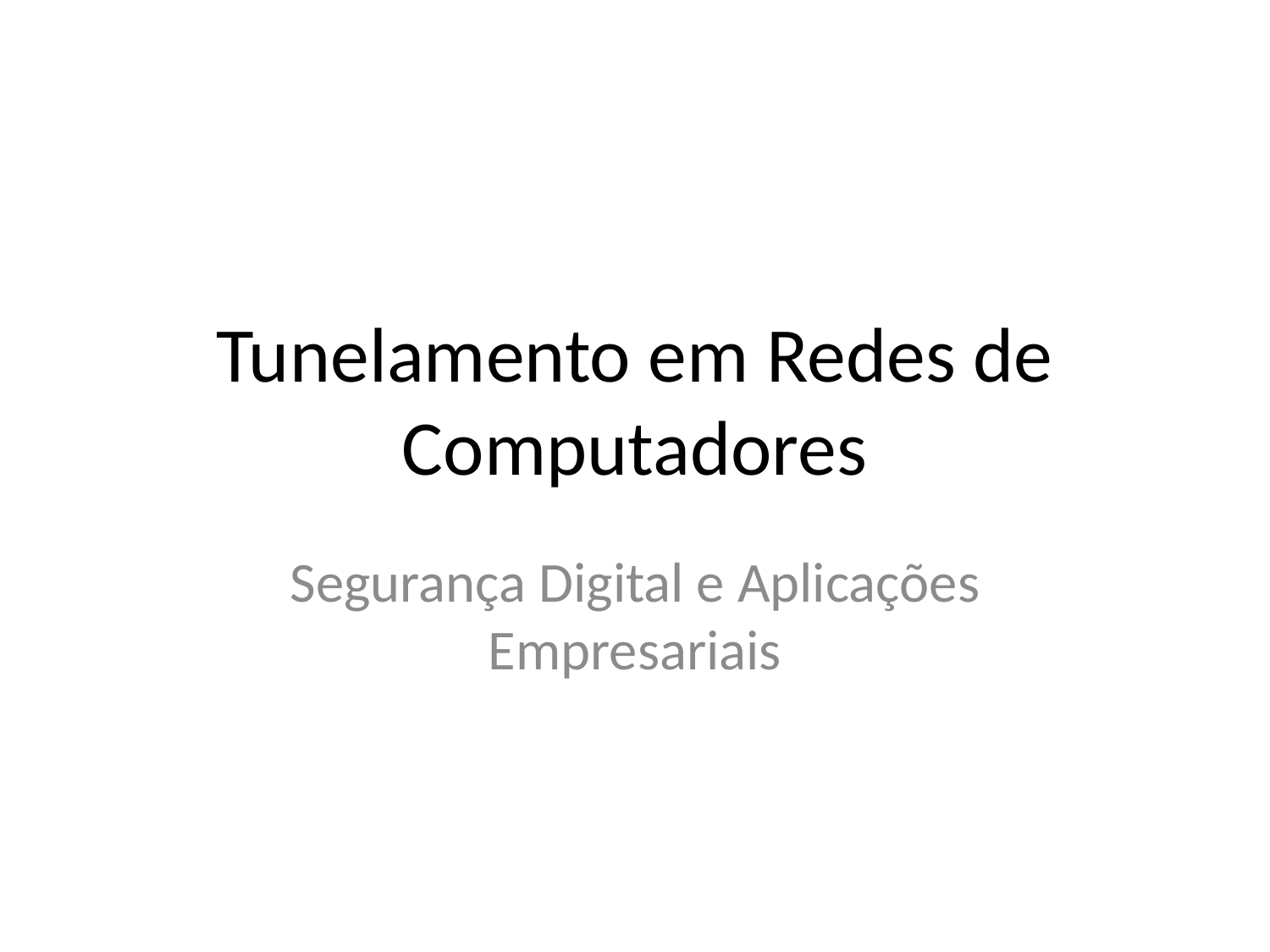

# Tunelamento em Redes de Computadores
Segurança Digital e Aplicações Empresariais